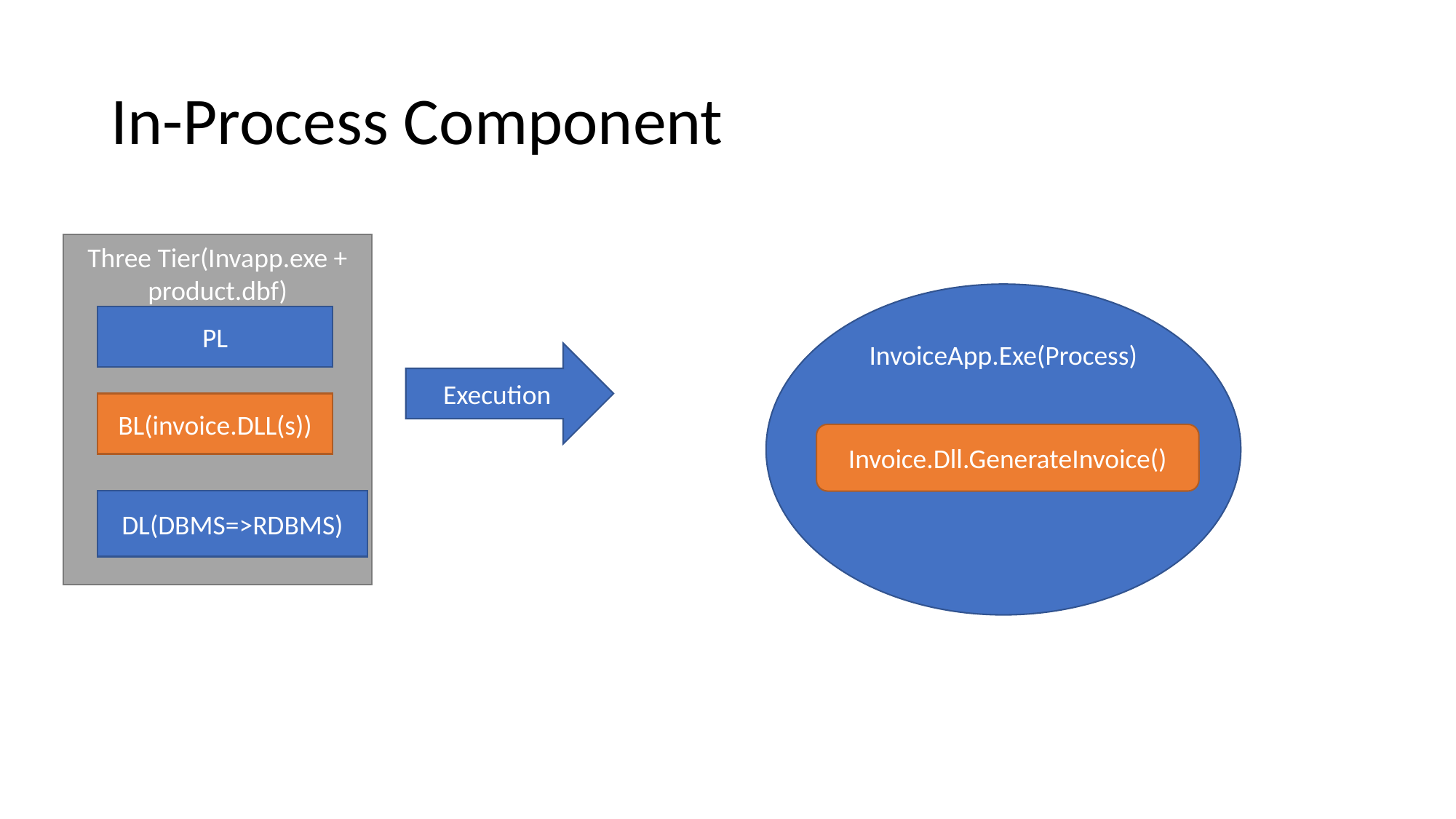

# In-Process Component
Three Tier(Invapp.exe + product.dbf)
InvoiceApp.Exe(Process)
PL
Execution
BL(invoice.DLL(s))
Invoice.Dll.GenerateInvoice()
DL(DBMS=>RDBMS)